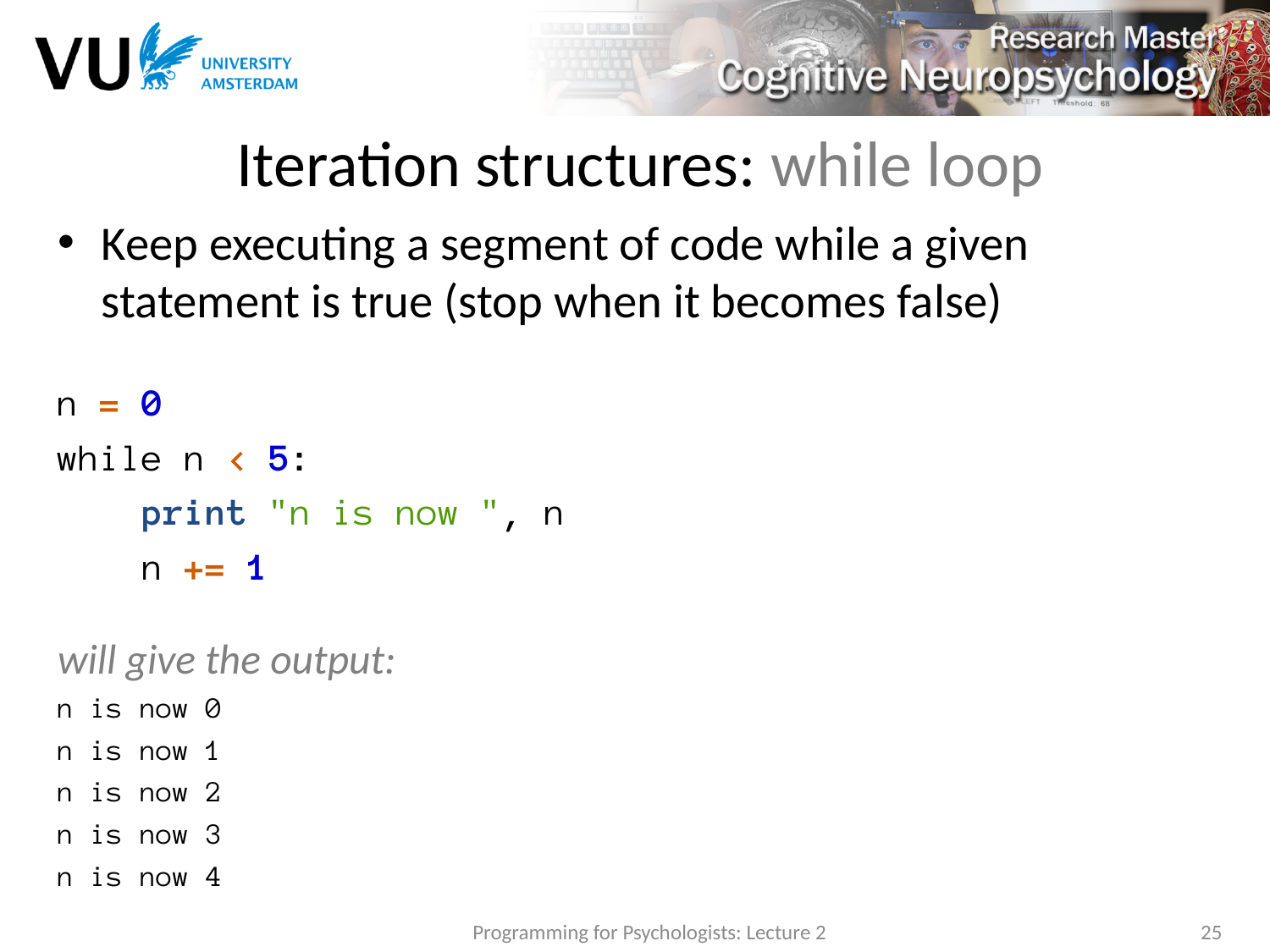

# Iteration structures: while loop
Keep executing a segment of code while a given statement is true (stop when it becomes false)

n = 0
while n < 5:
    print "n is now ", n
    n += 1
will give the output:
n is now 0
n is now 1
n is now 2
n is now 3
n is now 4

Programming for Psychologists: Lecture 2
25